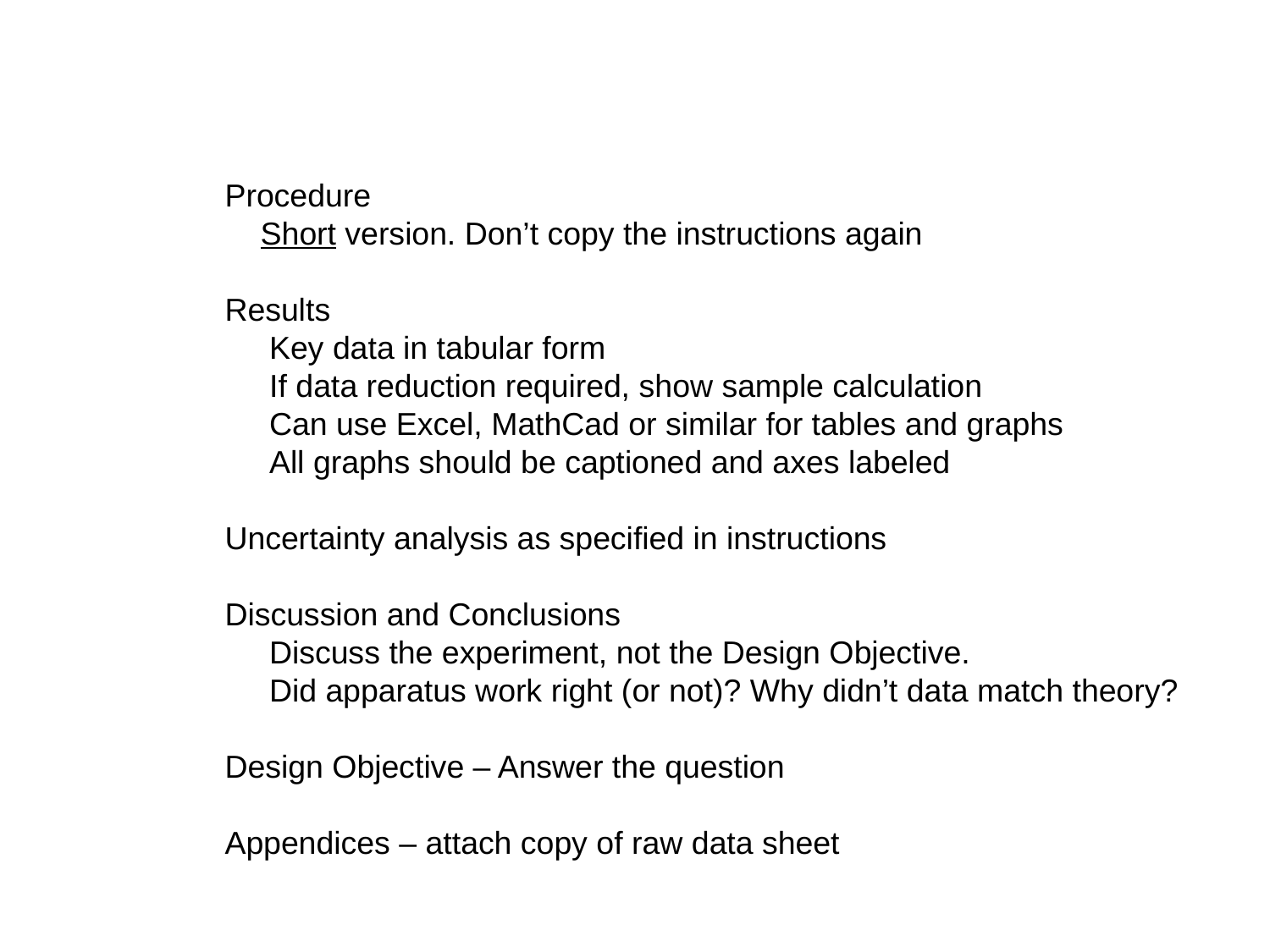

Procedure
    Short version. Don’t copy the instructions again

Results
     Key data in tabular form
     If data reduction required, show sample calculation
     Can use Excel, MathCad or similar for tables and graphs
     All graphs should be captioned and axes labeled

Uncertainty analysis as specified in instructions

Discussion and Conclusions
     Discuss the experiment, not the Design Objective.
     Did apparatus work right (or not)? Why didn’t data match theory?

Design Objective – Answer the question

Appendices – attach copy of raw data sheet